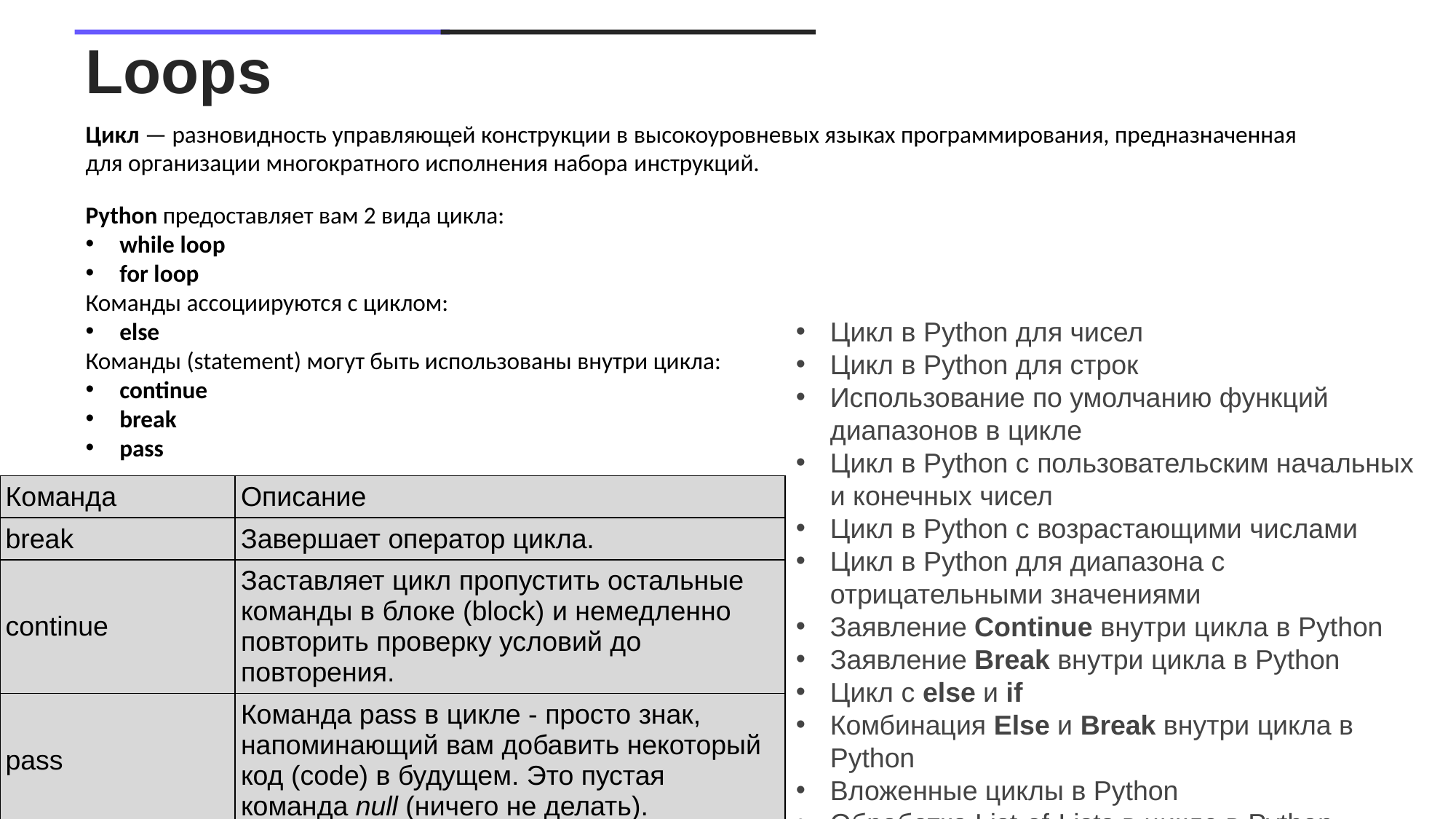

# Мы хотели бы подключиться к базе данных. Мы не знаем, верны ли логин и пароль # Если соединение с базой будет неуспешно, то # Он бросит исключение. Обратите внимание, что MyDatabase и DatabaseException # НЕ являются реальными классами, мы просто используем их в качестве примеров. try: database = MyDatabase(db_host, db_user, db_password, db_database) database_connection = database.connect() except DatabaseException: pass if database_connection is None:
('The database could not connect') else:
('The database could connect')

# Loops
Цикл — разновидность управляющей конструкции в высокоуровневых языках программирования, предназначенная для организации многократного исполнения набора инструкций.
Python предоставляет вам 2 вида цикла:
while loop
for loop
Команды ассоциируются с циклом:
else
Команды (statement) могут быть использованы внутри цикла:
continue
break
pass
Цикл в Python для чисел
Цикл в Python для строк
Использование по умолчанию функций диапазонов в цикле
Цикл в Python с пользовательским начальных и конечных чисел
Цикл в Python с возрастающими числами
Цикл в Python для диапазона с отрицательными значениями
Заявление Continue внутри цикла в Python
Заявление Break внутри цикла в Python
Цикл с else и if
Комбинация Else и Break внутри цикла в Python
Вложенные циклы в Python
Обработка List-of-Lists в цикле в Python
| Команда | Описание |
| --- | --- |
| break | Завершает оператор цикла. |
| continue | Заставляет цикл пропустить остальные команды в блоке (block) и немедленно повторить проверку условий до повторения. |
| pass | Команда pass в цикле - просто знак, напоминающий вам добавить некоторый код (code) в будущем. Это пустая команда null (ничего не делать). |